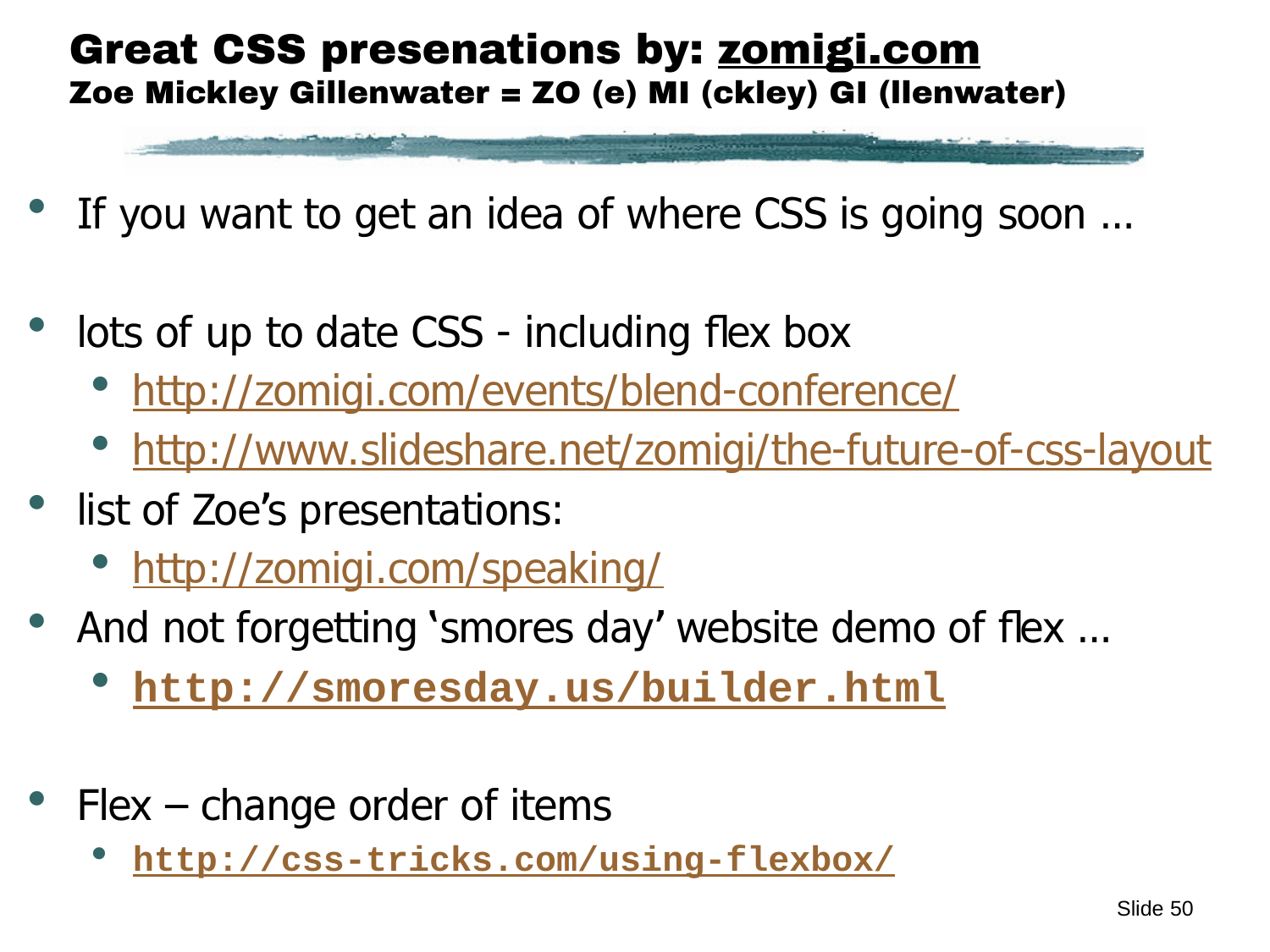

# Great CSS presenations by: zomigi.com Zoe Mickley Gillenwater = ZO (e) MI (ckley) GI (llenwater)
If you want to get an idea of where CSS is going soon …

lots of up to date CSS - including flex box
http://zomigi.com/events/blend-conference/
http://www.slideshare.net/zomigi/the-future-of-css-layout
list of Zoe’s presentations:
http://zomigi.com/speaking/
And not forgetting ‘smores day’ website demo of flex …
http://smoresday.us/builder.html

Flex – change order of items
http://css-tricks.com/using-flexbox/

Slide 50